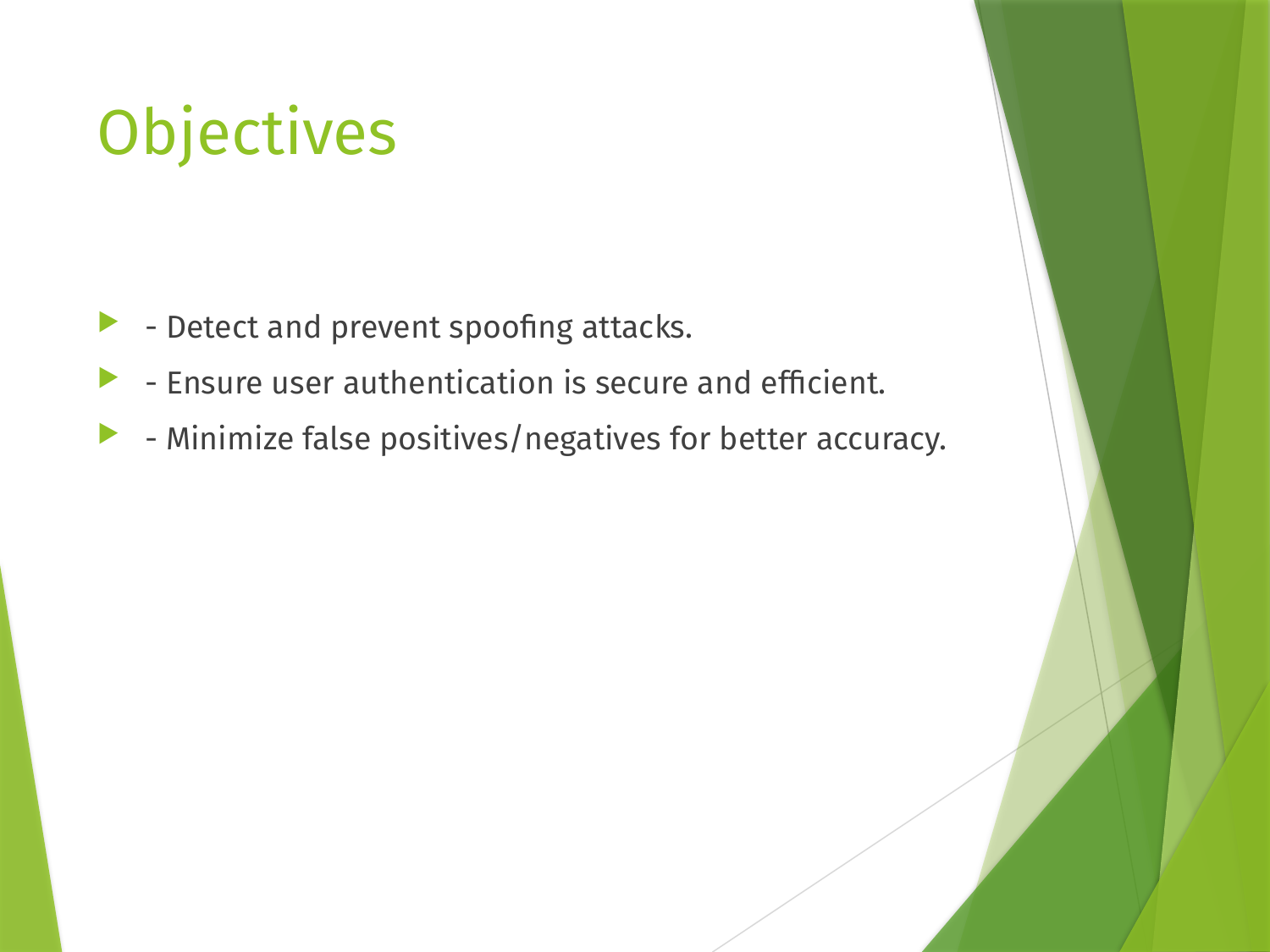

# Objectives
- Detect and prevent spoofing attacks.
- Ensure user authentication is secure and efficient.
- Minimize false positives/negatives for better accuracy.